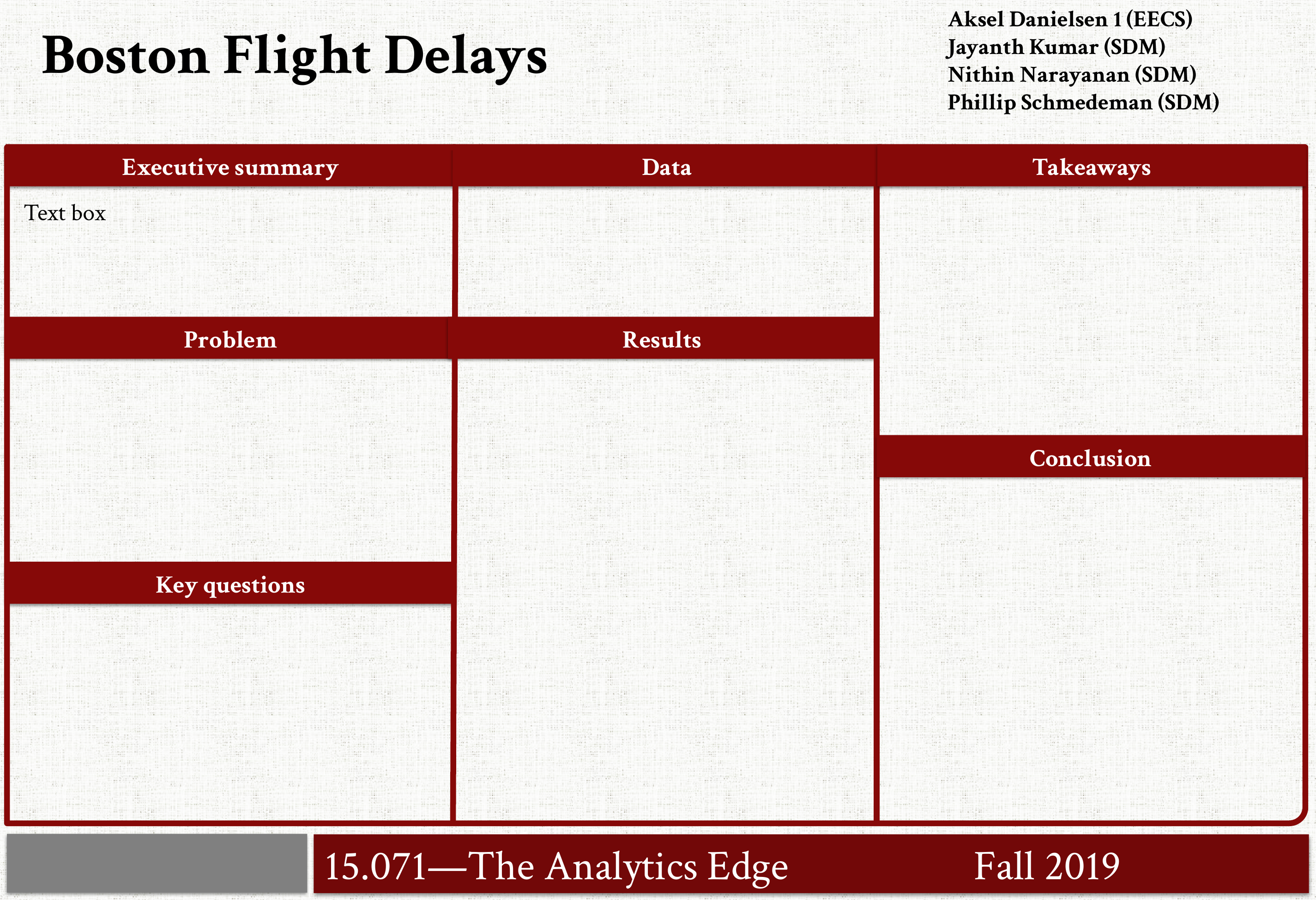

Aksel Danielsen 1 (EECS)
Jayanth Kumar (SDM)
Nithin Narayanan (SDM)
Phillip Schmedeman (SDM)
Boston Flight Delays
Executive summary
Data
Takeaways

Text box
Problem
Results
Conclusion
Key questions
15.071—The Analytics Edge 			Fall 2019

15.071—The Analytics Edge		          Fall 2019